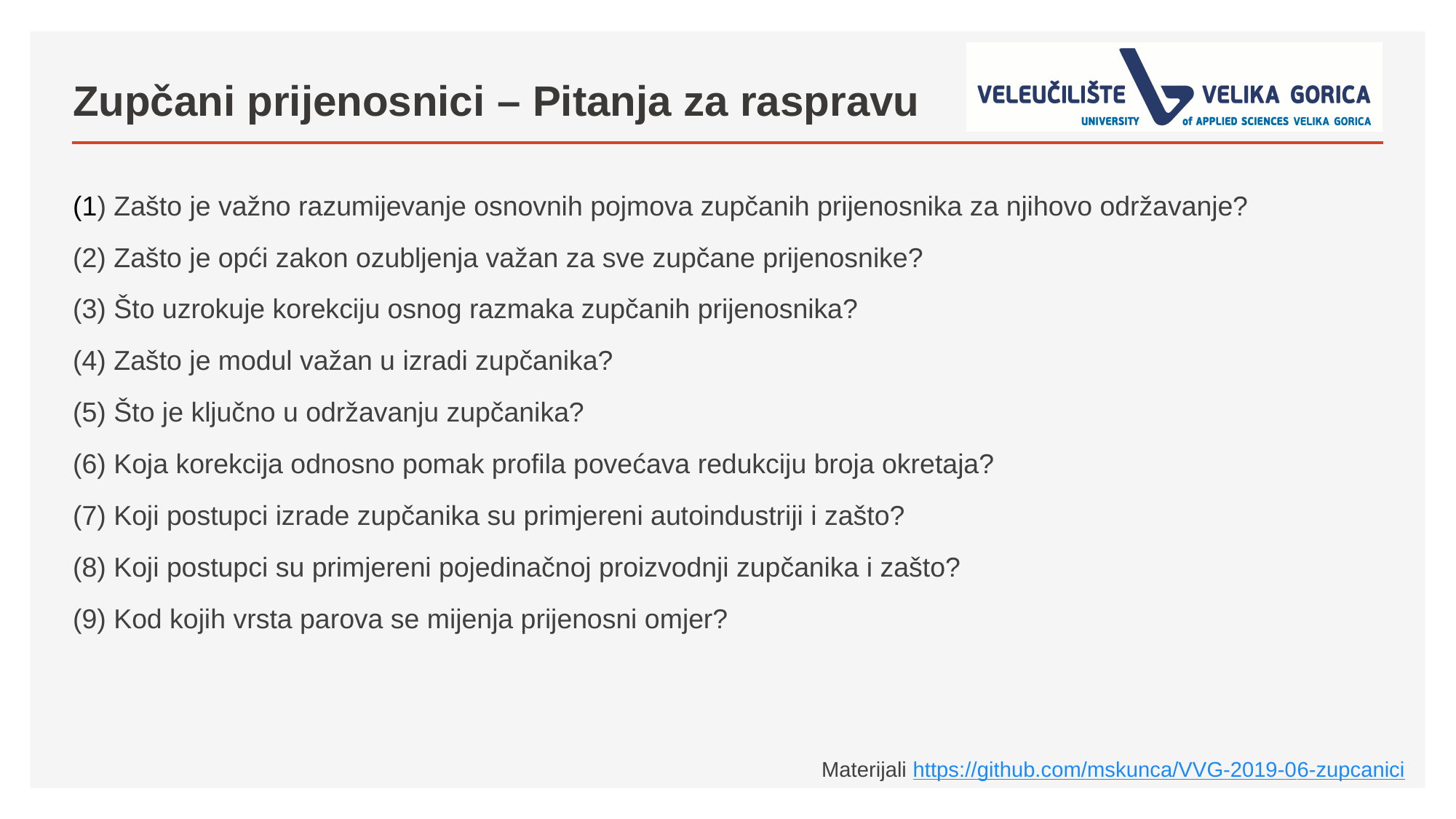

# Zupčani prijenosnici – Pitanja za raspravu
(1) Zašto je važno razumijevanje osnovnih pojmova zupčanih prijenosnika za njihovo održavanje?
(2) Zašto je opći zakon ozubljenja važan za sve zupčane prijenosnike?
(3) Što uzrokuje korekciju osnog razmaka zupčanih prijenosnika?
(4) Zašto je modul važan u izradi zupčanika?
(5) Što je ključno u održavanju zupčanika?
(6) Koja korekcija odnosno pomak profila povećava redukciju broja okretaja?
(7) Koji postupci izrade zupčanika su primjereni autoindustriji i zašto?
(8) Koji postupci su primjereni pojedinačnoj proizvodnji zupčanika i zašto?
(9) Kod kojih vrsta parova se mijenja prijenosni omjer?